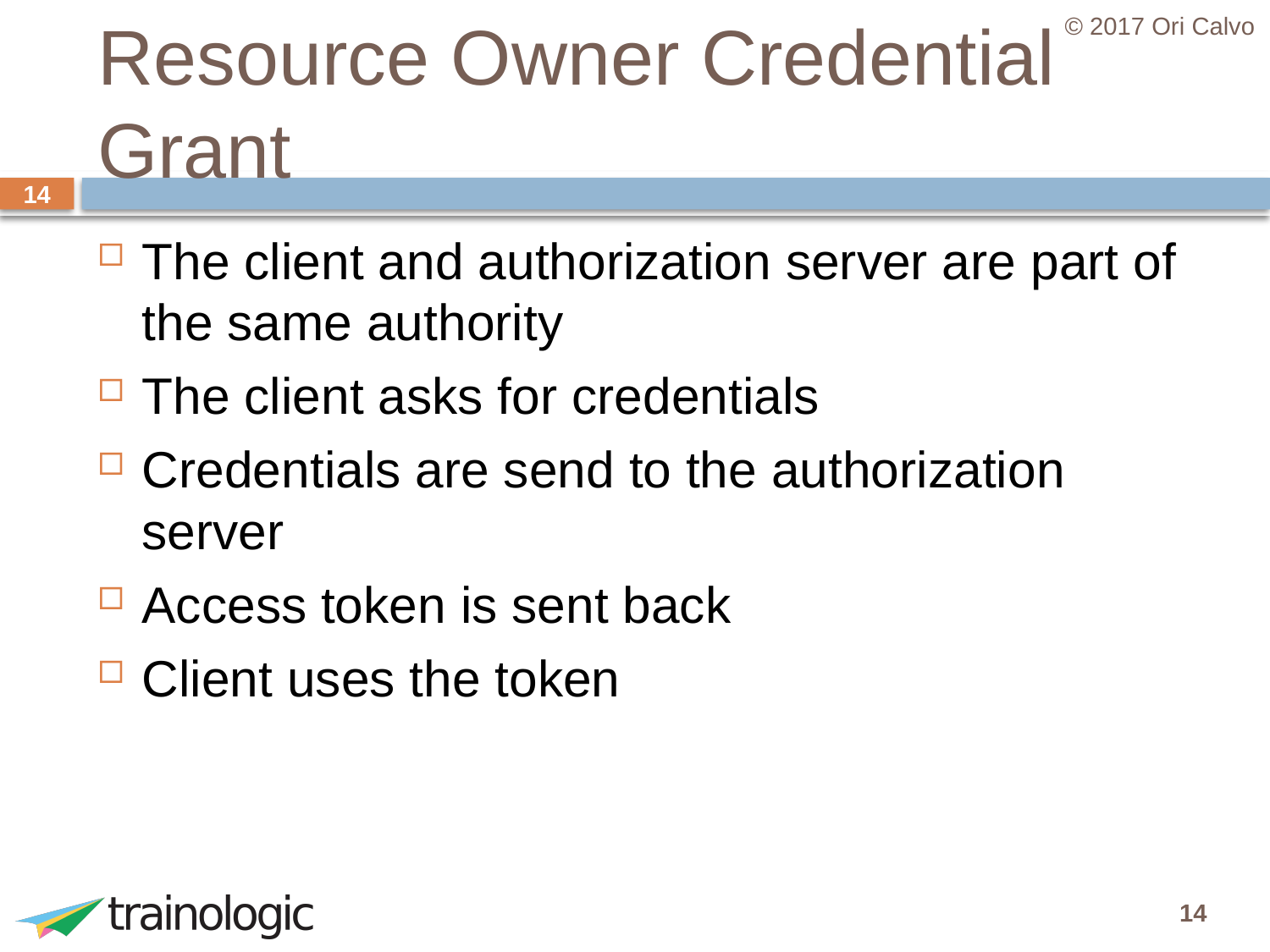

© 2017 Ori Calvo
# Resource Owner Credential Grant
14
The client and authorization server are part of the same authority
The client asks for credentials
Credentials are send to the authorization server
Access token is sent back
Client uses the token